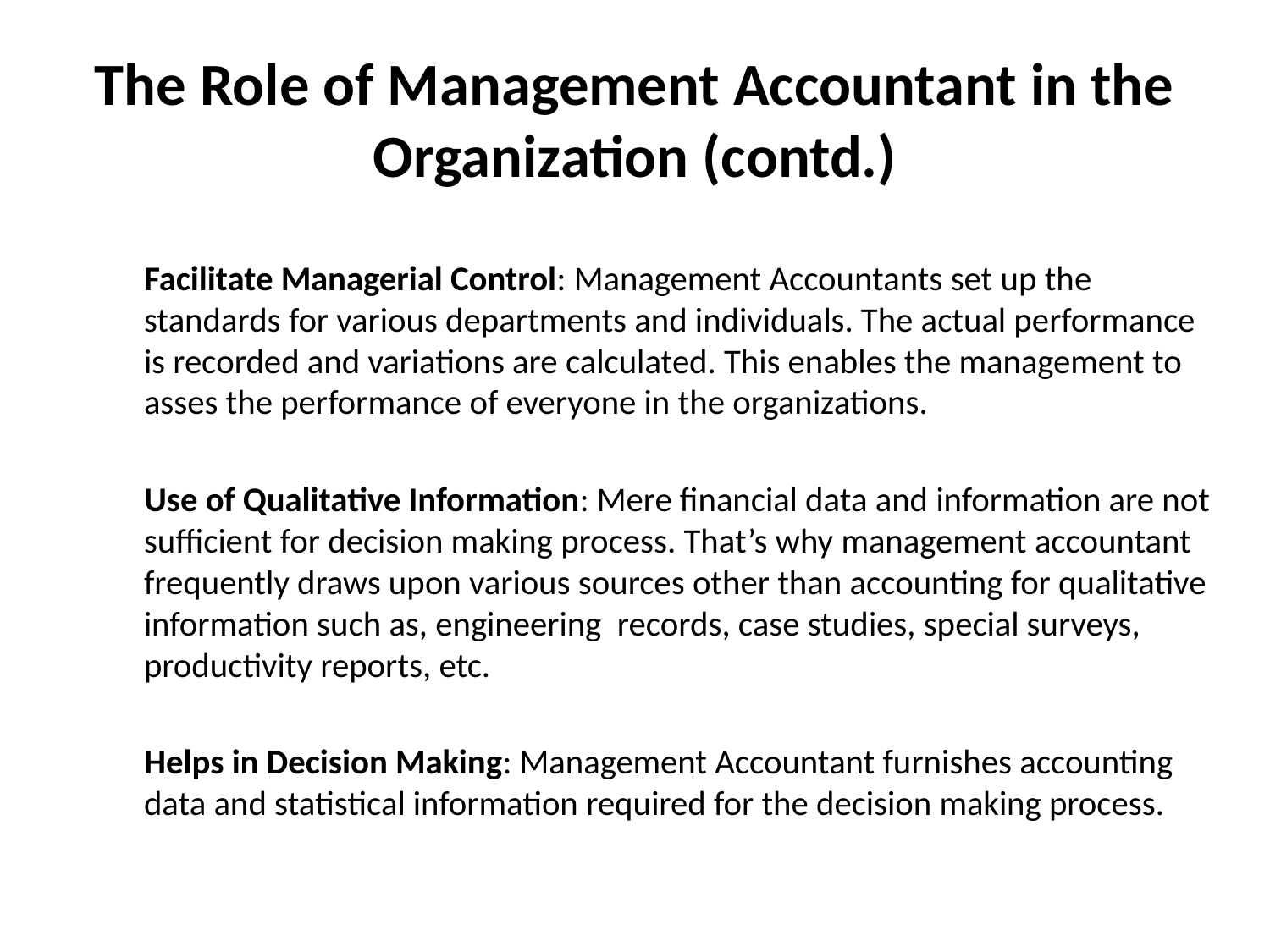

# The Role of Management Accountant in the Organization (contd.)

      Facilitate Managerial Control: Management Accountants set up the standards for various departments and individuals. The actual performance is recorded and variations are calculated. This enables the management to asses the performance of everyone in the organizations.

      Use of Qualitative Information: Mere financial data and information are not sufficient for decision making process. That’s why management accountant frequently draws upon various sources other than accounting for qualitative information such as, engineering  records, case studies, special surveys, productivity reports, etc.

      Helps in Decision Making: Management Accountant furnishes accounting data and statistical information required for the decision making process.